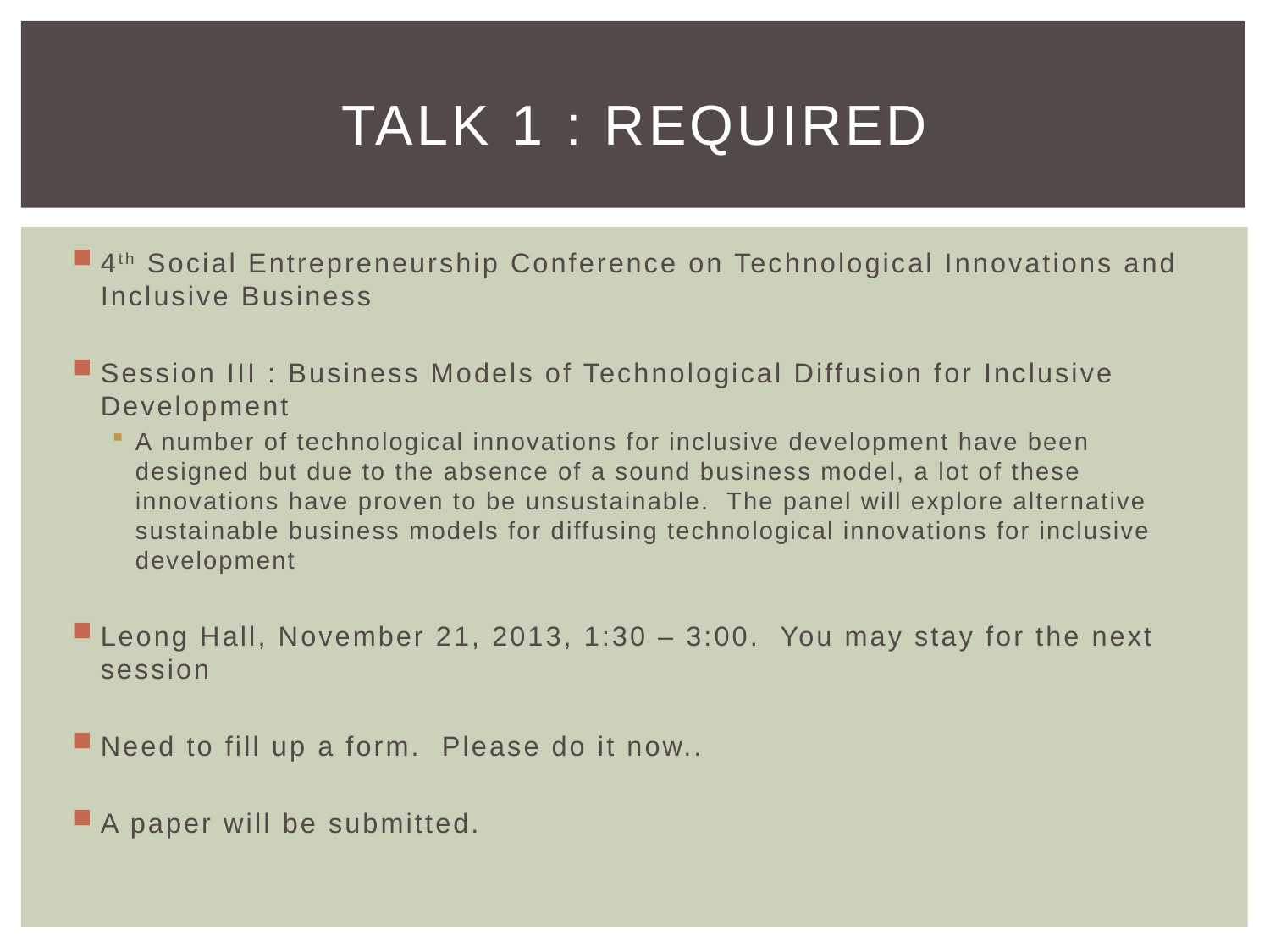

# Talk 1 : required
4th Social Entrepreneurship Conference on Technological Innovations and Inclusive Business

Session III : Business Models of Technological Diffusion for Inclusive Development
A number of technological innovations for inclusive development have been designed but due to the absence of a sound business model, a lot of these innovations have proven to be unsustainable.  The panel will explore alternative sustainable business models for diffusing technological innovations for inclusive development

Leong Hall, November 21, 2013, 1:30 – 3:00.  You may stay for the next session

Need to fill up a form.  Please do it now..

A paper will be submitted.